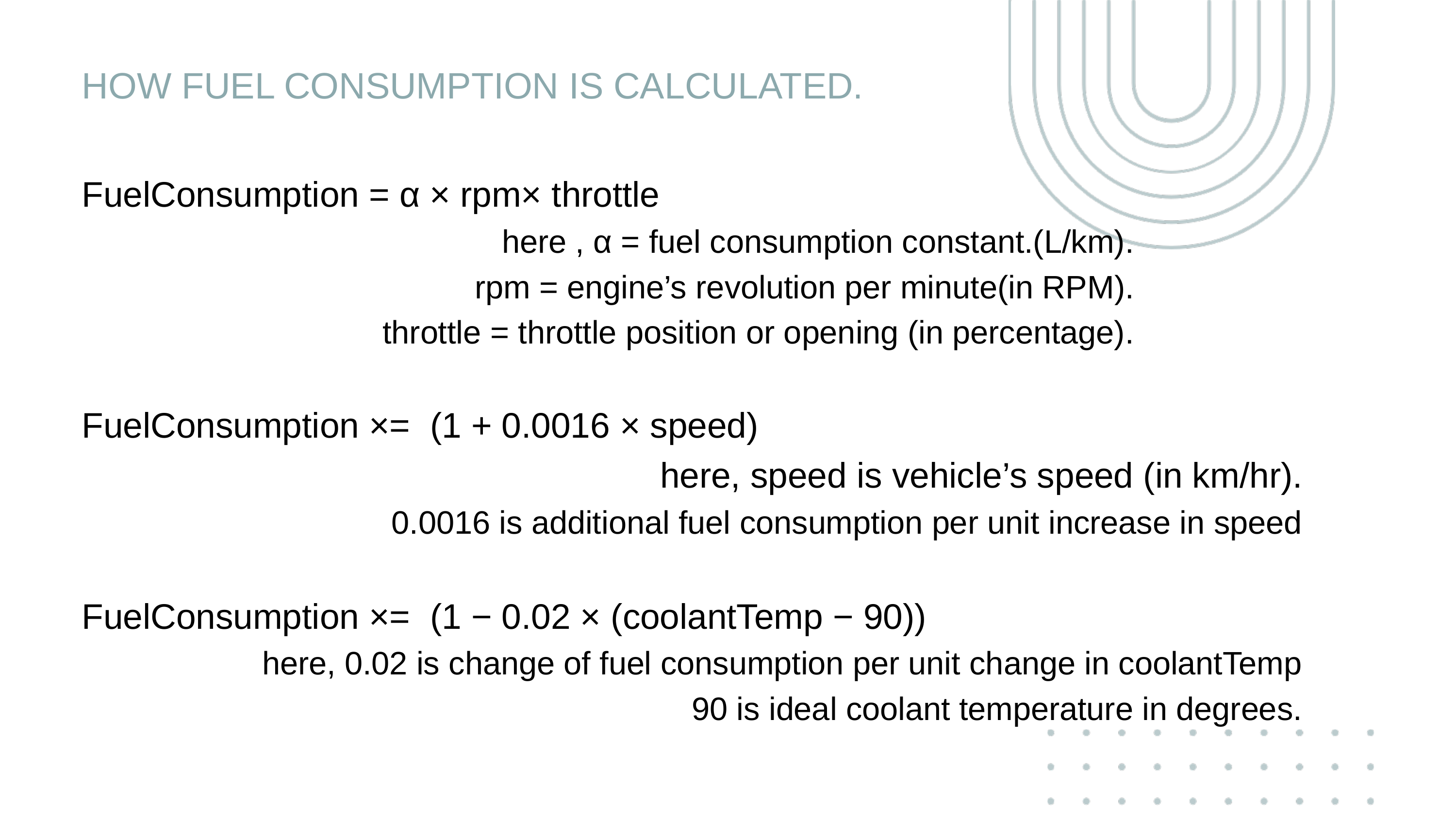

HOW FUEL CONSUMPTION IS CALCULATED.
FuelConsumption = α × rpm× throttle
here , α = fuel consumption constant.(L/km).
rpm = engine’s revolution per minute(in RPM).
throttle = throttle position or opening (in percentage).
FuelConsumption ×=  (1 + 0.0016 × speed)
here, speed is vehicle’s speed (in km/hr).
 0.0016 is additional fuel consumption per unit increase in speed
FuelConsumption ×=  (1 − 0.02 × (coolantTemp − 90))
here, 0.02 is change of fuel consumption per unit change in coolantTemp
90 is ideal coolant temperature in degrees.